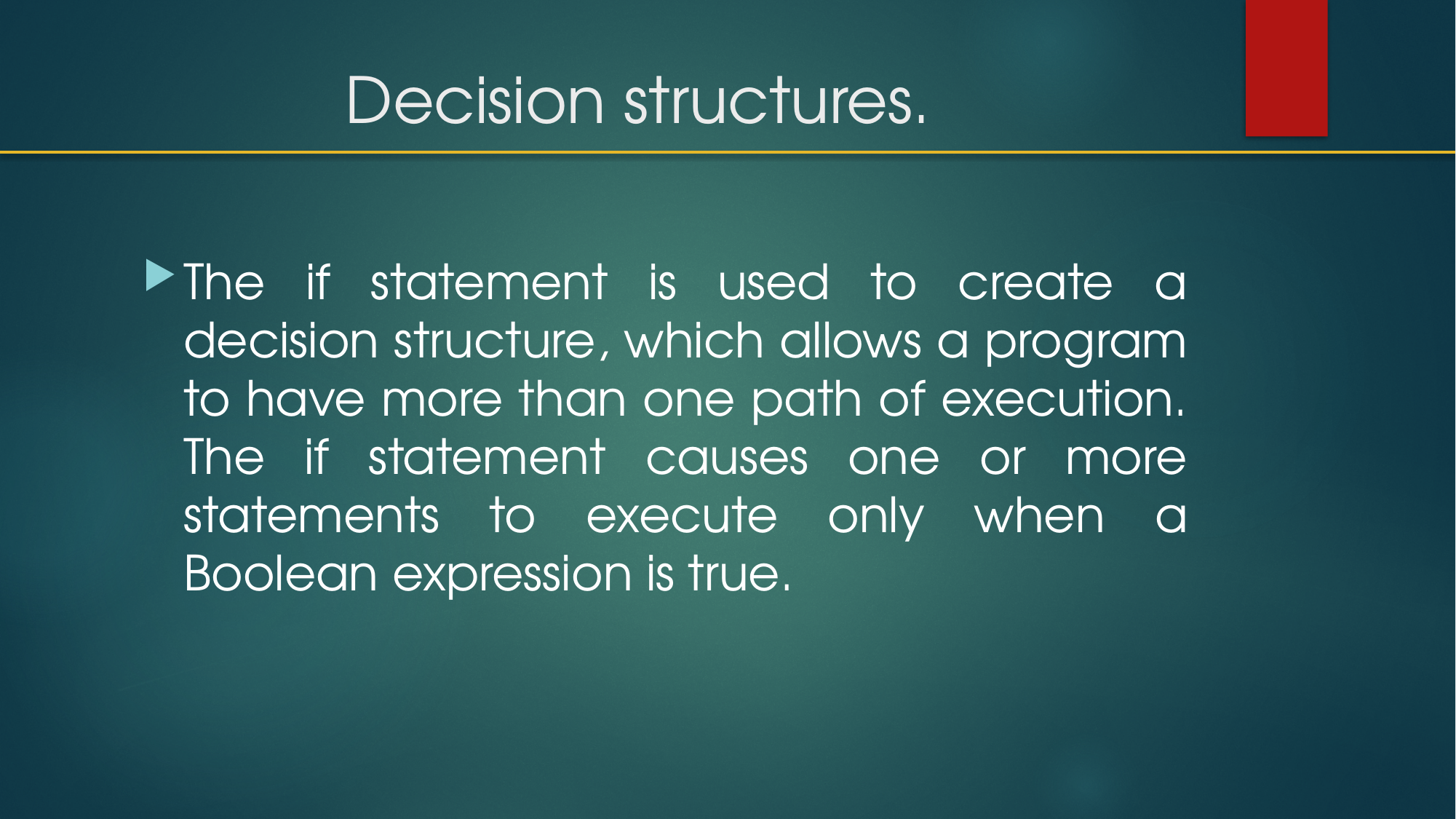

# Decision structures.
The if statement is used to create a decision structure, which allows a program to have more than one path of execution. The if statement causes one or more statements to execute only when a Boolean expression is true.